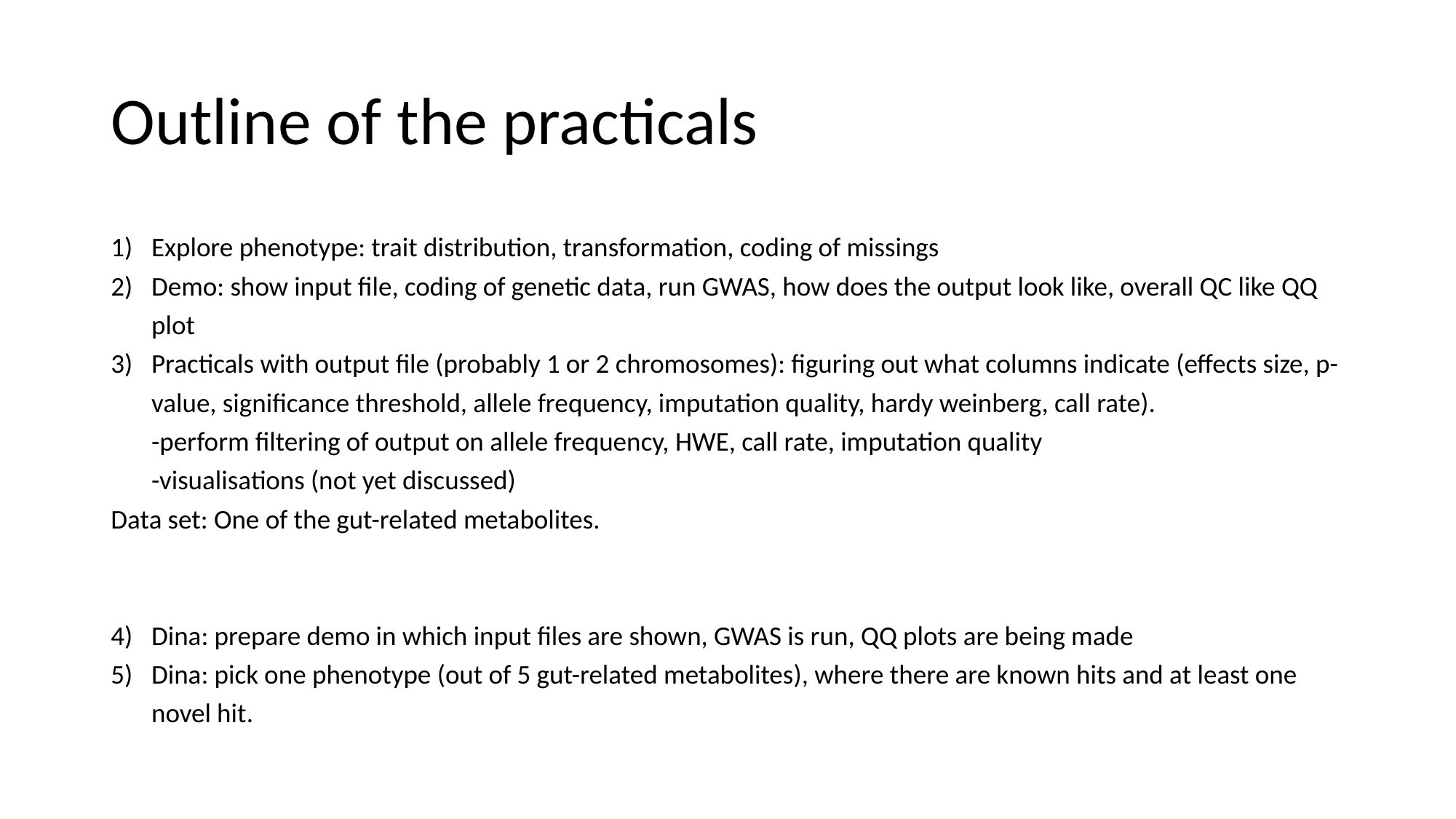

# Outline of the practicals
Explore phenotype: trait distribution, transformation, coding of missings
Demo: show input file, coding of genetic data, run GWAS, how does the output look like, overall QC like QQ plot
Practicals with output file (probably 1 or 2 chromosomes): figuring out what columns indicate (effects size, p-value, significance threshold, allele frequency, imputation quality, hardy weinberg, call rate).
-perform filtering of output on allele frequency, HWE, call rate, imputation quality
-visualisations (not yet discussed)
Data set: One of the gut-related metabolites.

Dina: prepare demo in which input files are shown, GWAS is run, QQ plots are being made
Dina: pick one phenotype (out of 5 gut-related metabolites), where there are known hits and at least one novel hit.